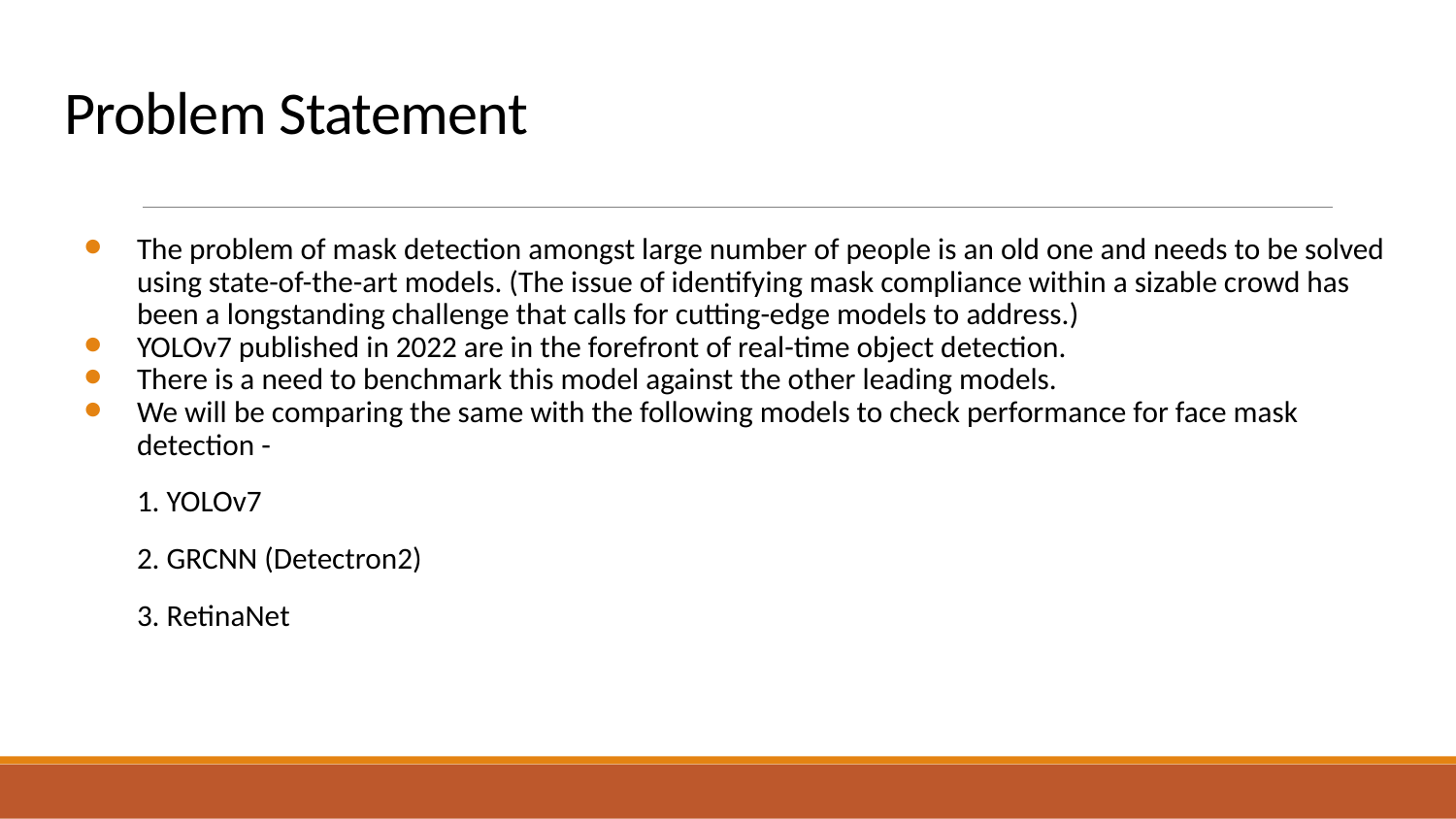

# Problem Statement
The problem of mask detection amongst large number of people is an old one and needs to be solved using state-of-the-art models. (The issue of identifying mask compliance within a sizable crowd has been a longstanding challenge that calls for cutting-edge models to address.)
YOLOv7 published in 2022 are in the forefront of real-time object detection.
There is a need to benchmark this model against the other leading models.
We will be comparing the same with the following models to check performance for face mask detection -
1. YOLOv7
2. GRCNN (Detectron2)
3. RetinaNet